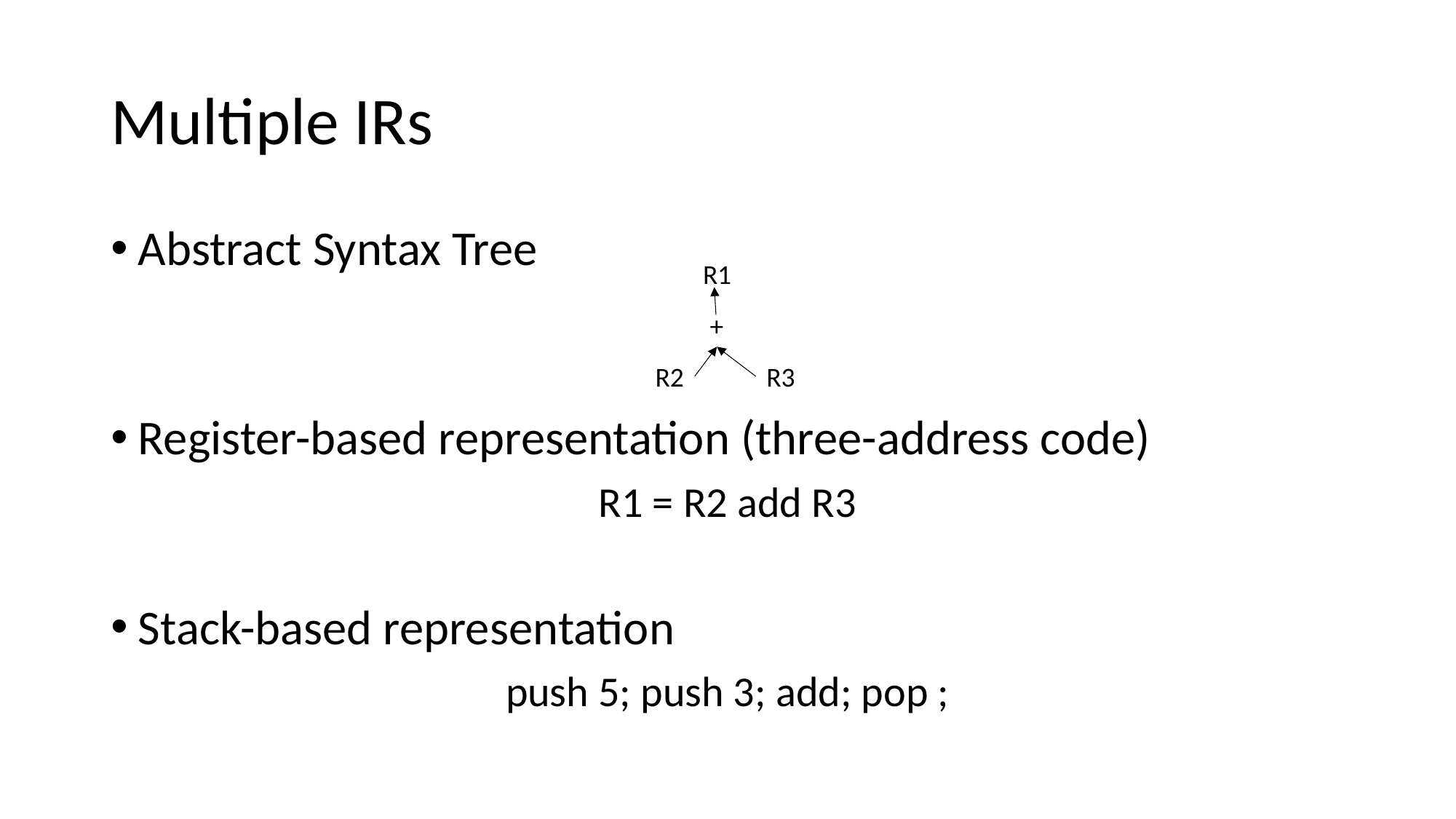

# Multiple IRs
Abstract Syntax Tree

Register-based representation (three-address code)
R1 = R2 add R3

Stack-based representation
push 5; push 3; add; pop ;
R1
+
R2
R3